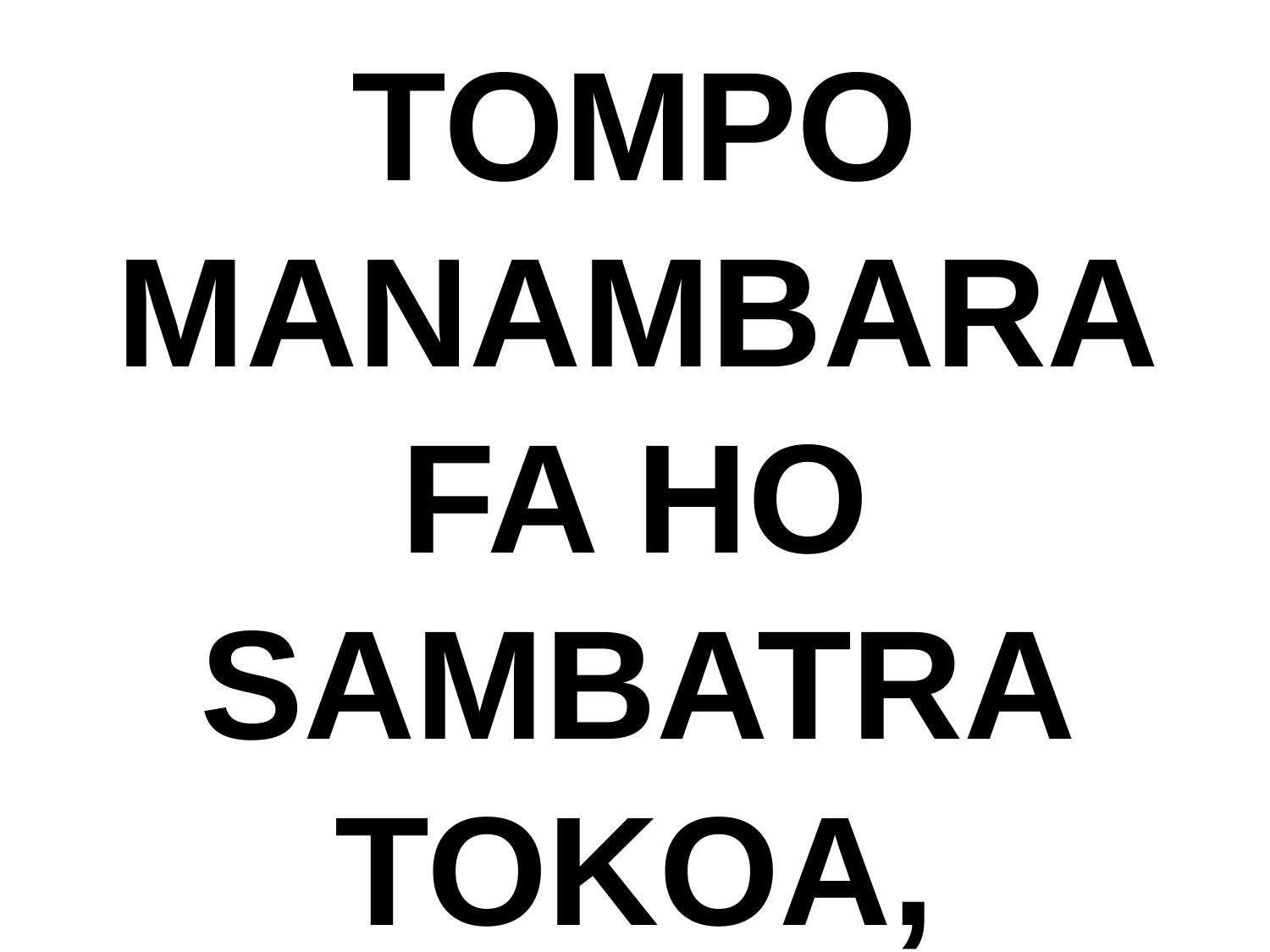

# HE ! NY TOMPO MANAMBARA FA HO SAMBATRA TOKOA,